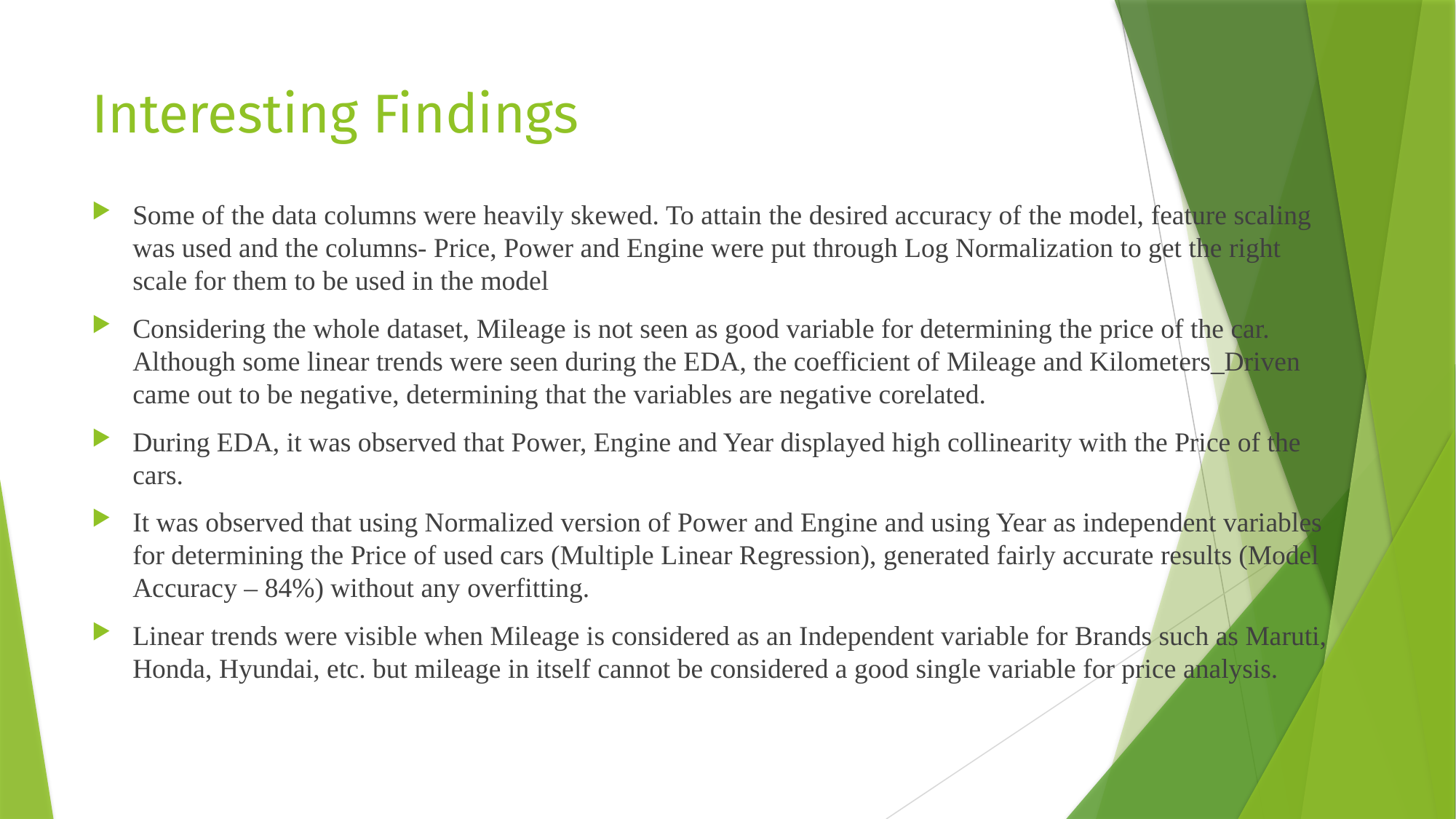

# Interesting Findings
Some of the data columns were heavily skewed. To attain the desired accuracy of the model, feature scaling was used and the columns- Price, Power and Engine were put through Log Normalization to get the right scale for them to be used in the model
Considering the whole dataset, Mileage is not seen as good variable for determining the price of the car. Although some linear trends were seen during the EDA, the coefficient of Mileage and Kilometers_Driven came out to be negative, determining that the variables are negative corelated.
During EDA, it was observed that Power, Engine and Year displayed high collinearity with the Price of the cars.
It was observed that using Normalized version of Power and Engine and using Year as independent variables for determining the Price of used cars (Multiple Linear Regression), generated fairly accurate results (Model Accuracy – 84%) without any overfitting.
Linear trends were visible when Mileage is considered as an Independent variable for Brands such as Maruti, Honda, Hyundai, etc. but mileage in itself cannot be considered a good single variable for price analysis.